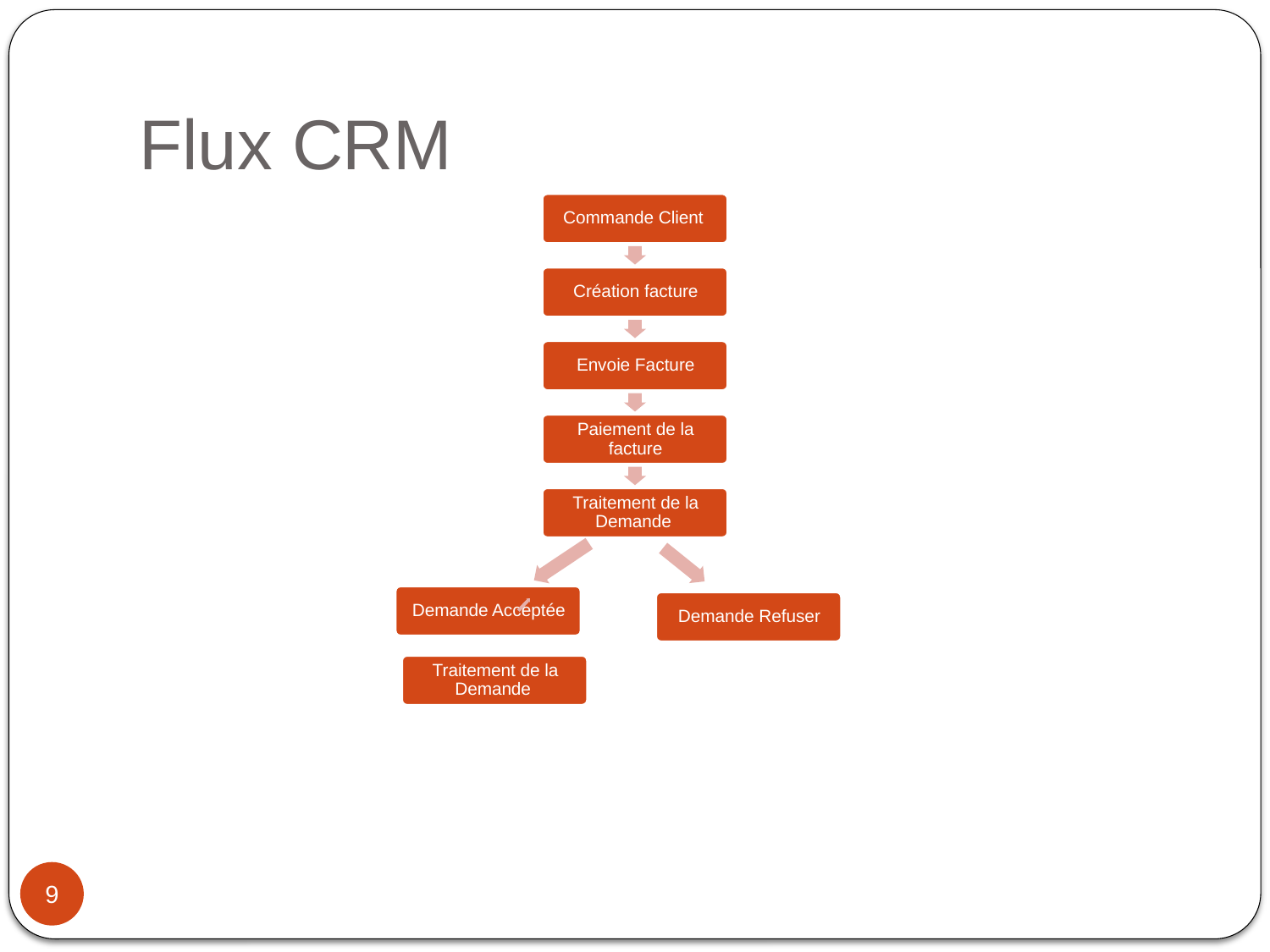

# Flux CRM
Commande Client

Création facture

Envoie Facture

Paiement de la facture

Traitement de la Demande

Demande Acceptée

Traitement de la Demande

Demande Refuser

9